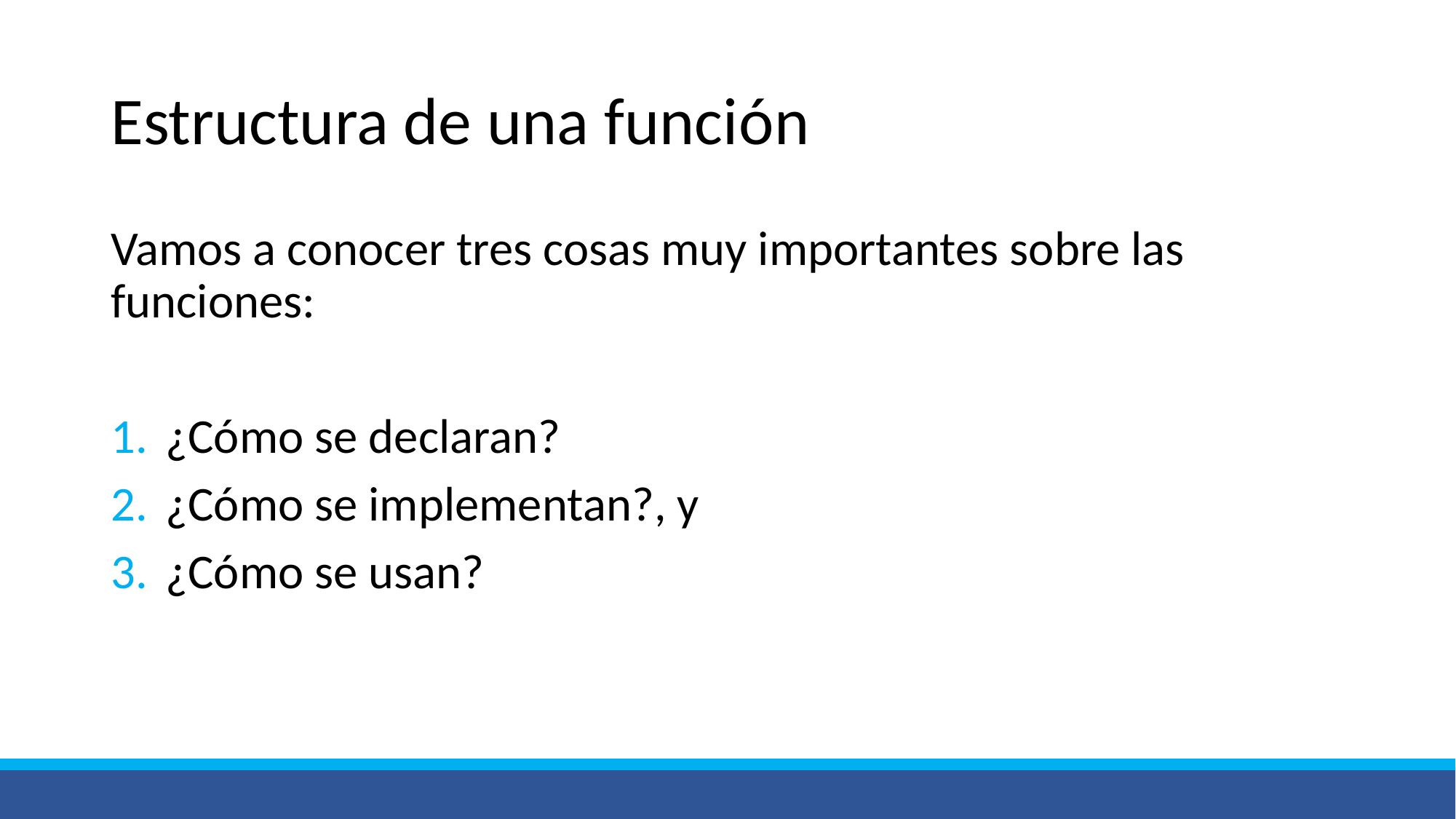

# Estructura de una función
Vamos a conocer tres cosas muy importantes sobre las funciones:

¿Cómo se declaran?
¿Cómo se implementan?, y
¿Cómo se usan?